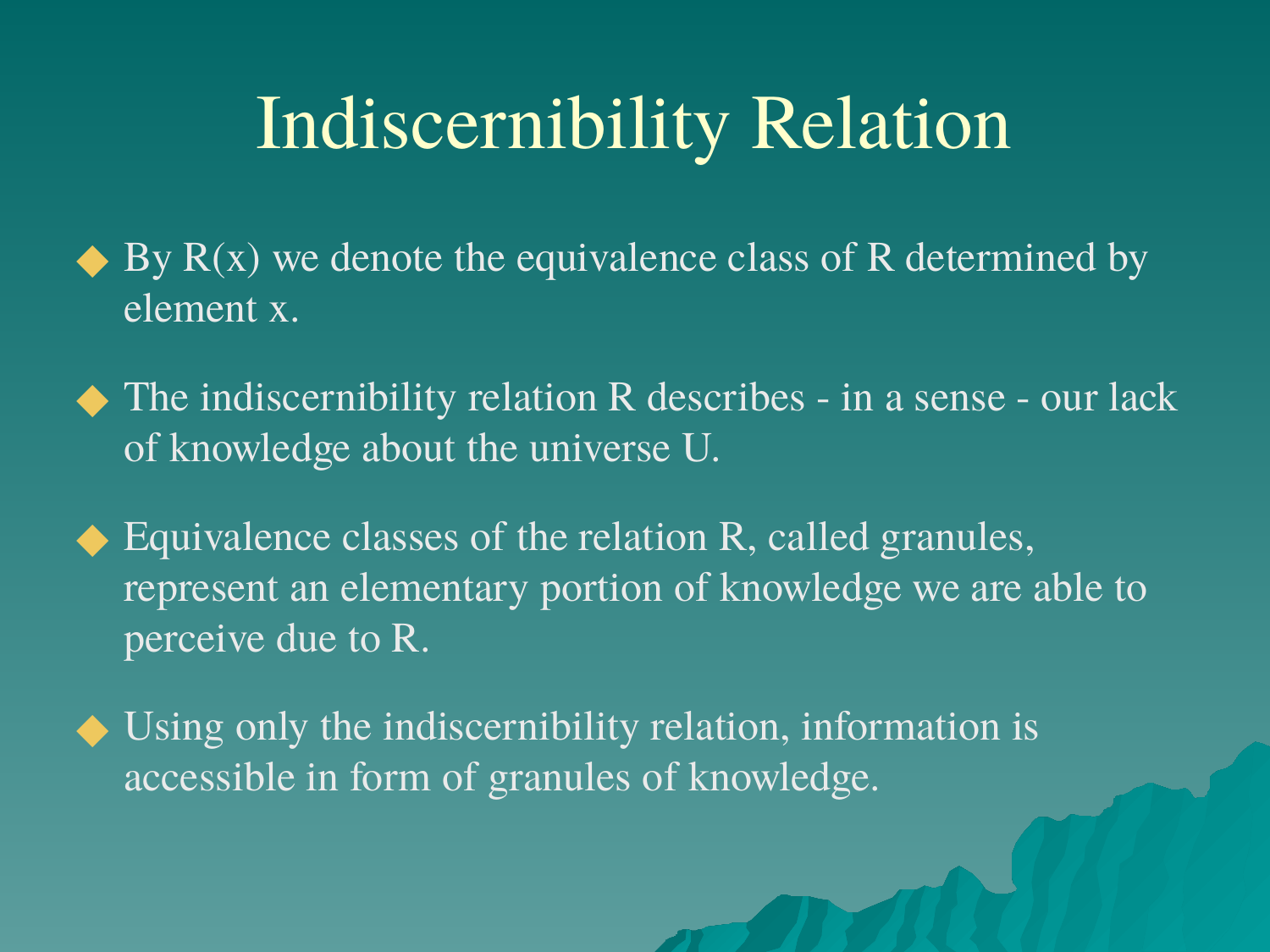

# Indiscernibility Relation
By R(x) we denote the equivalence class of R determined by element x.

The indiscernibility relation R describes - in a sense - our lack of knowledge about the universe U.

Equivalence classes of the relation R, called granules, represent an elementary portion of knowledge we are able to perceive due to R.

Using only the indiscernibility relation, information is accessible in form of granules of knowledge.